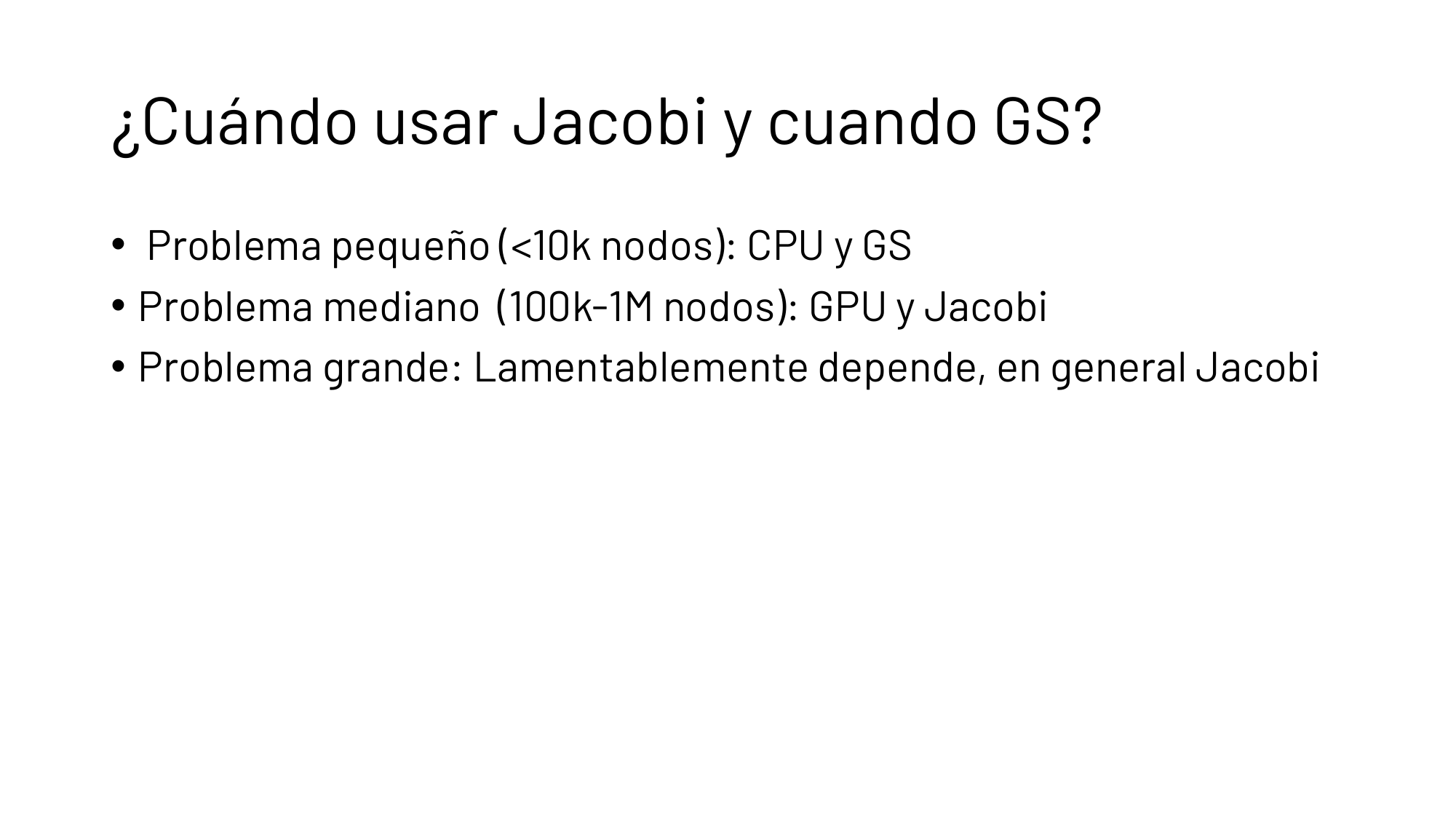

# ¿Cuándo usar Jacobi y cuando GS?
 Problema pequeño (<10k nodos): CPU y GS
Problema mediano  (100k-1M nodos): GPU y Jacobi
Problema grande: Lamentablemente depende, en general Jacobi